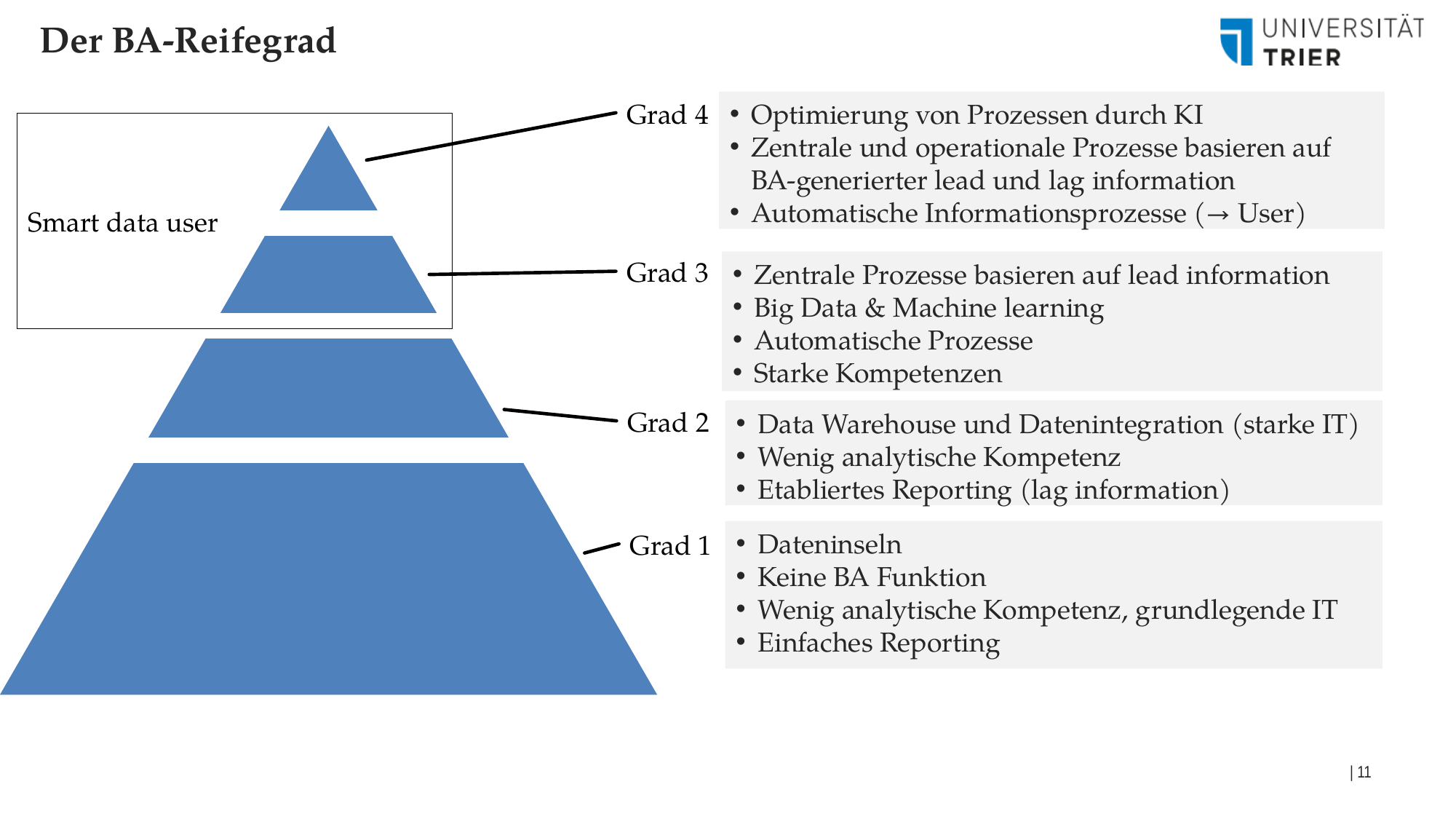

Der BA-Reifegrad

Grad 4
Optimierung von Prozessen durch KI
Zentrale und operationale Prozesse basieren auf BA-generierter lead und lag information
Automatische Informationsprozesse (→ User)
Smart data user

Grad 3
Zentrale Prozesse basieren auf lead information
Big Data & Machine learning
Automatische Prozesse
Starke Kompetenzen
Grad 2
Data Warehouse und Datenintegration (starke IT)
Wenig analytische Kompetenz
Etabliertes Reporting (lag information)
Grad 1
Dateninseln
Keine BA Funktion
Wenig analytische Kompetenz, grundlegende IT
Einfaches Reporting
| 11